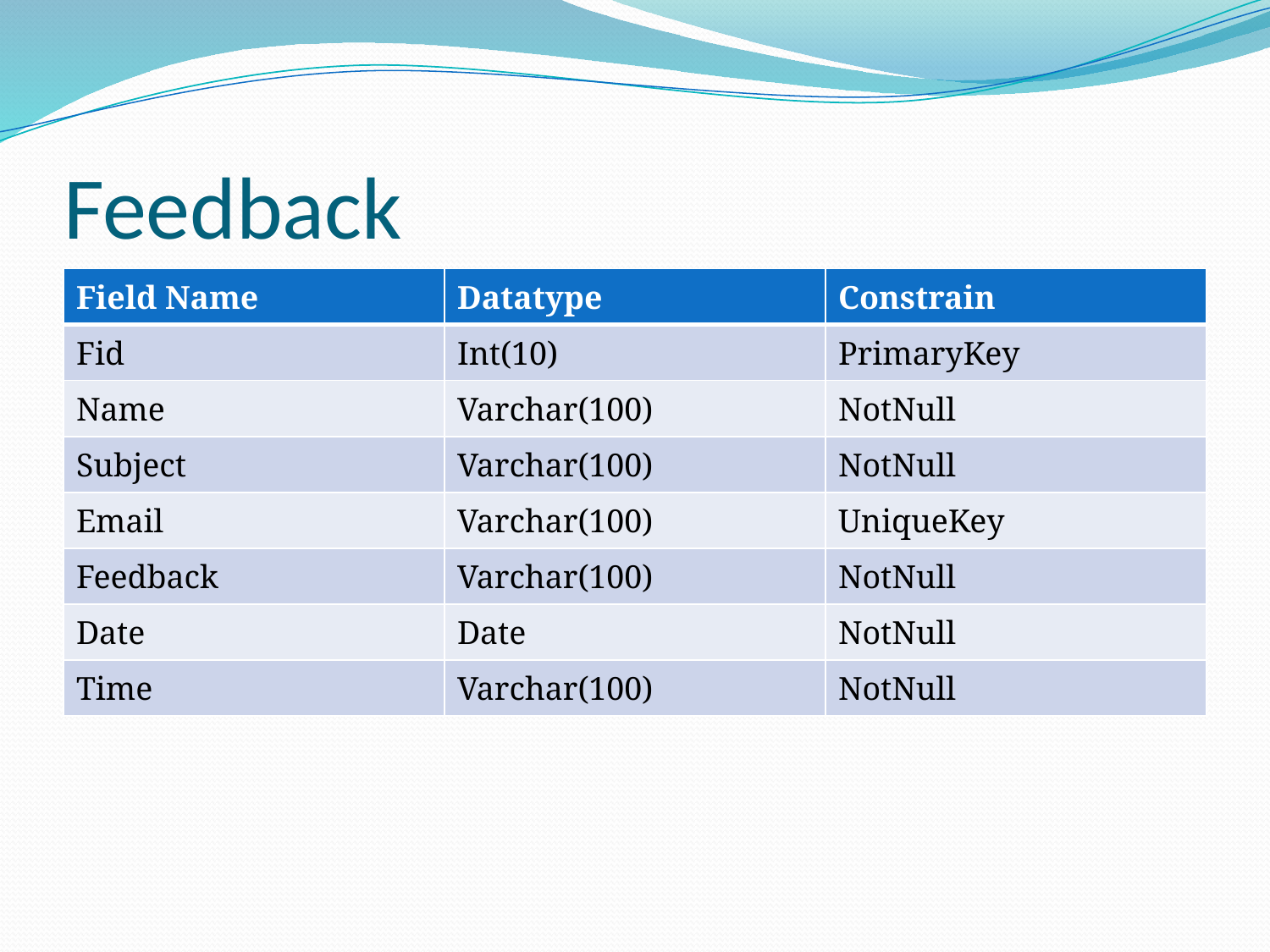

# Feedback
| Field Name | Datatype | Constrain |
| --- | --- | --- |
| Fid | Int(10) | PrimaryKey |
| Name | Varchar(100) | NotNull |
| Subject | Varchar(100) | NotNull |
| Email | Varchar(100) | UniqueKey |
| Feedback | Varchar(100) | NotNull |
| Date | Date | NotNull |
| Time | Varchar(100) | NotNull |